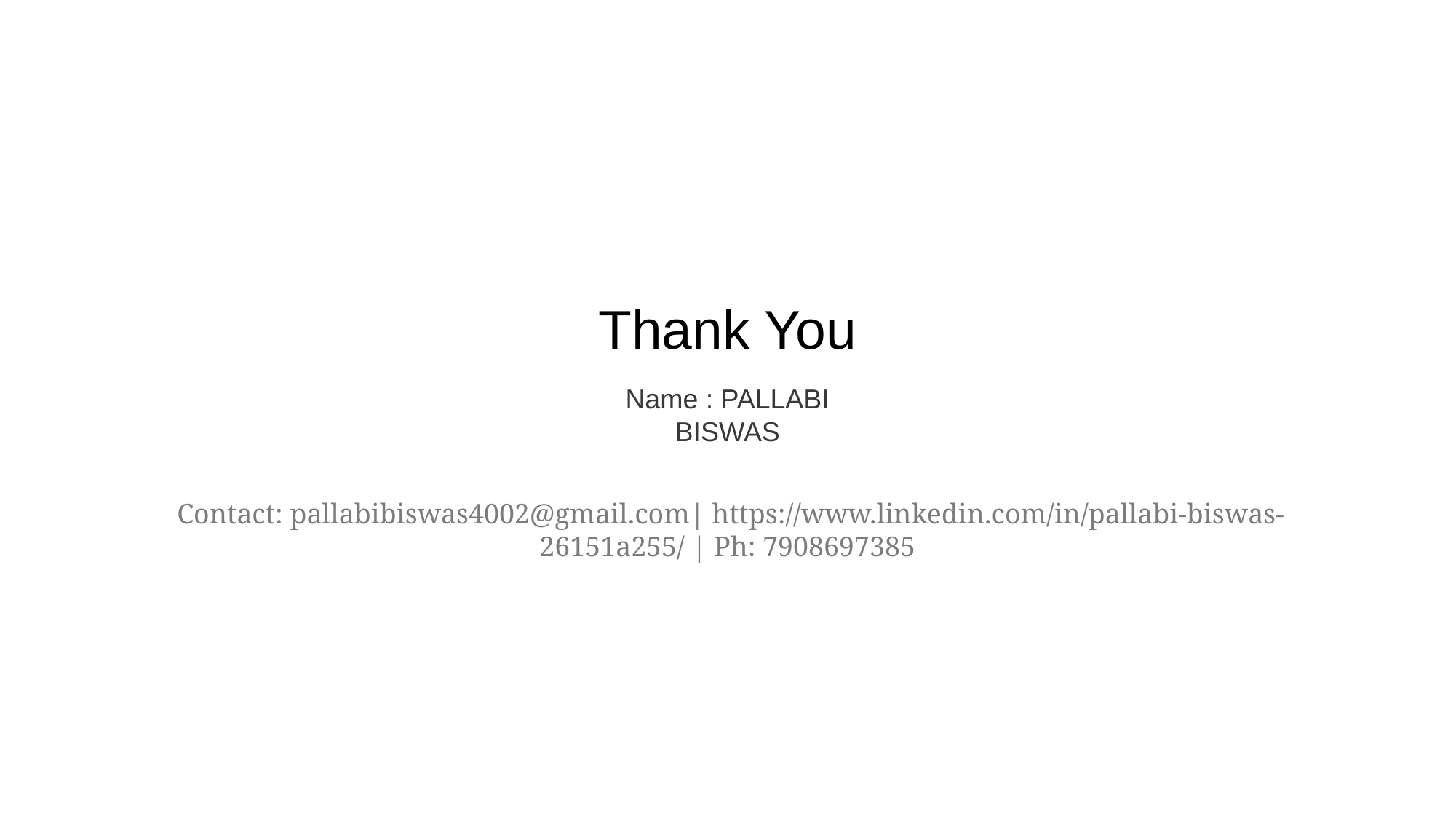

Thank You
Name : PALLABI BISWAS
 Contact: pallabibiswas4002@gmail.com| https://www.linkedin.com/in/pallabi-biswas-26151a255/ | Ph: 7908697385